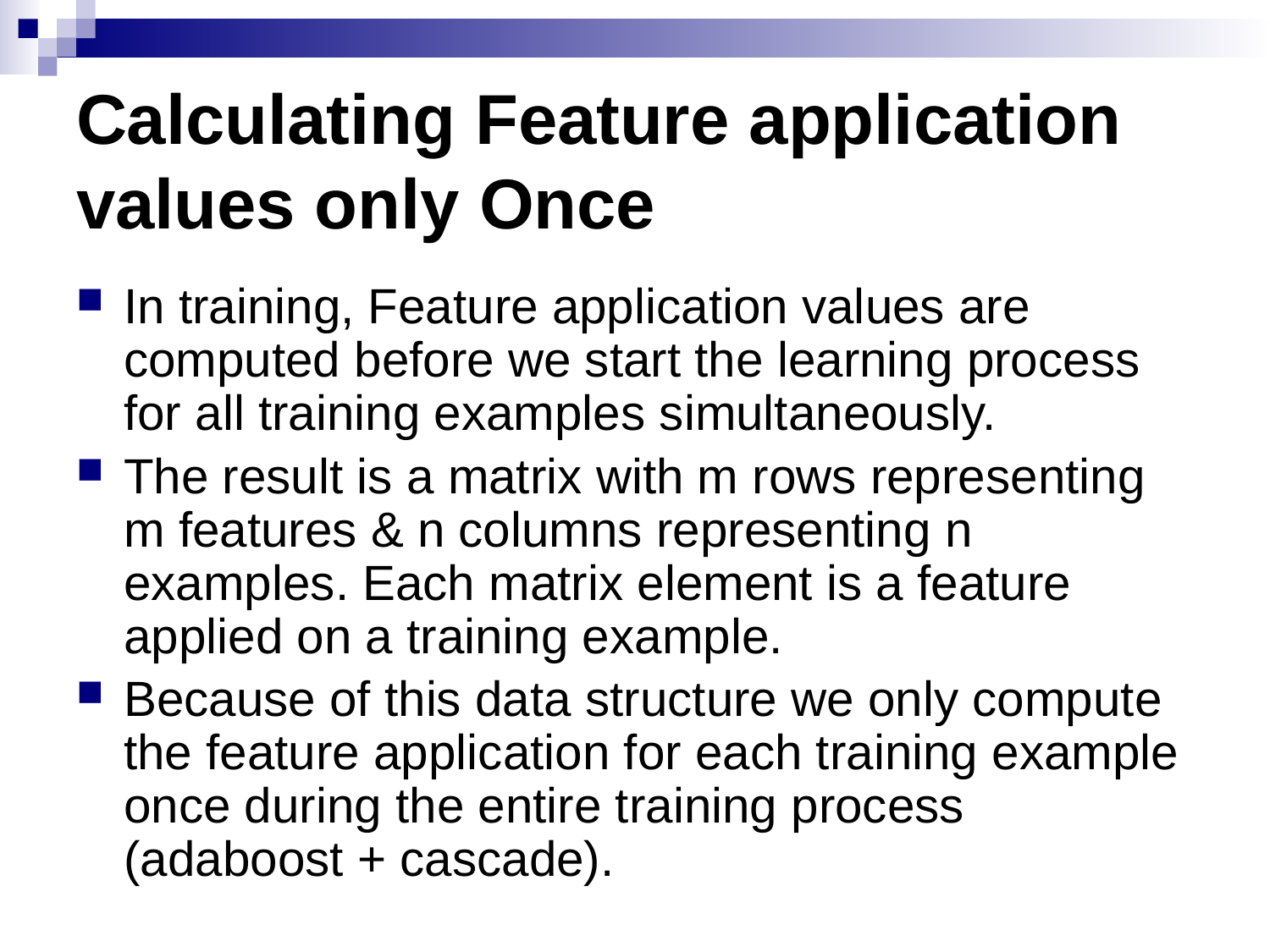

# Calculating Feature application values only Once
In training, Feature application values are computed before we start the learning process for all training examples simultaneously.
The result is a matrix with m rows representing m features & n columns representing n examples. Each matrix element is a feature applied on a training example.
Because of this data structure we only compute the feature application for each training example once during the entire training process (adaboost + cascade).